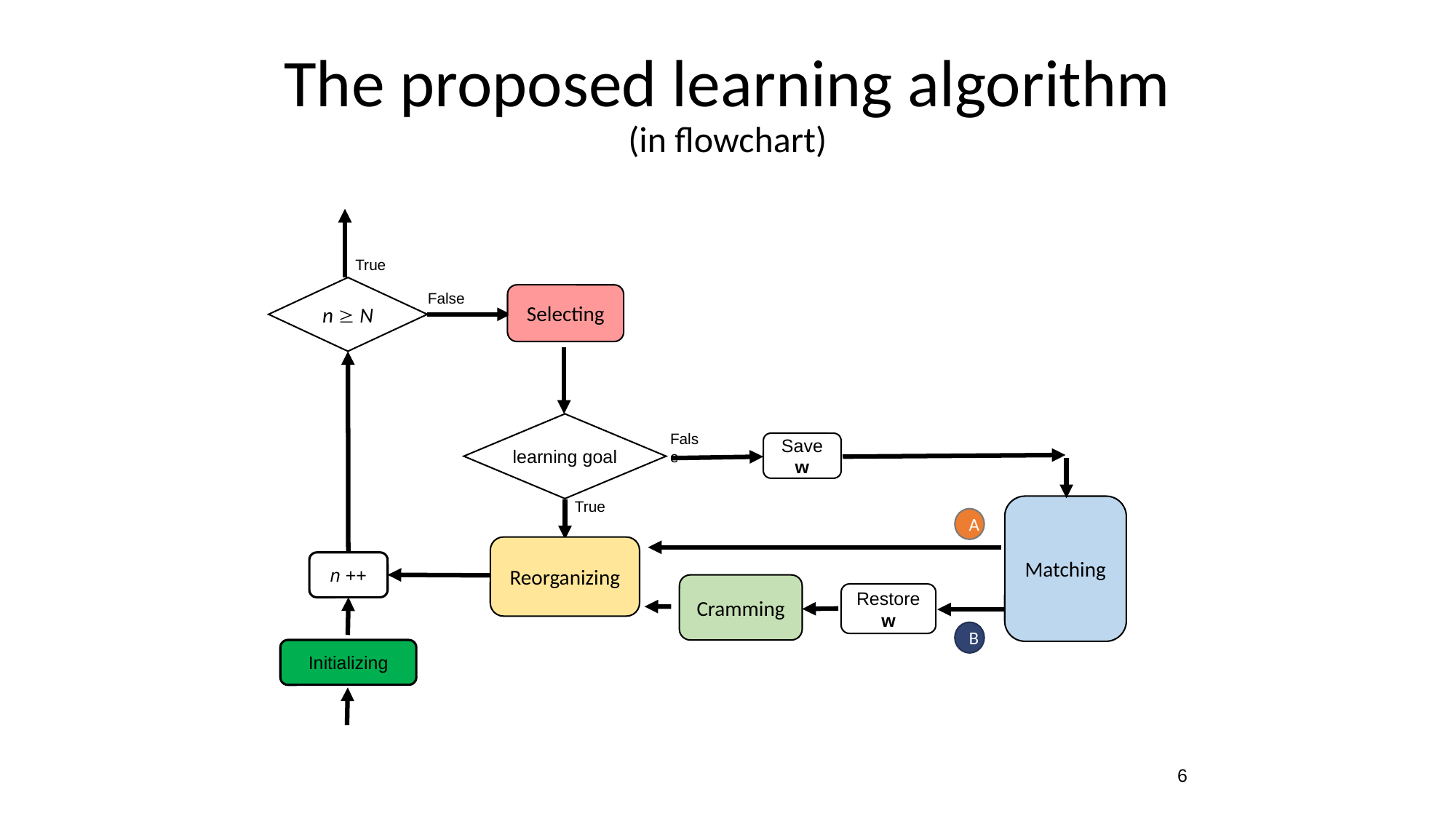

The proposed learning algorithm
(in flowchart)
True
n ≥ N
False
learning goal
False
Save w
True
Matching
n ++
Cramming
Restore w
Selecting
A
Reorganizing
B
Initializing
6